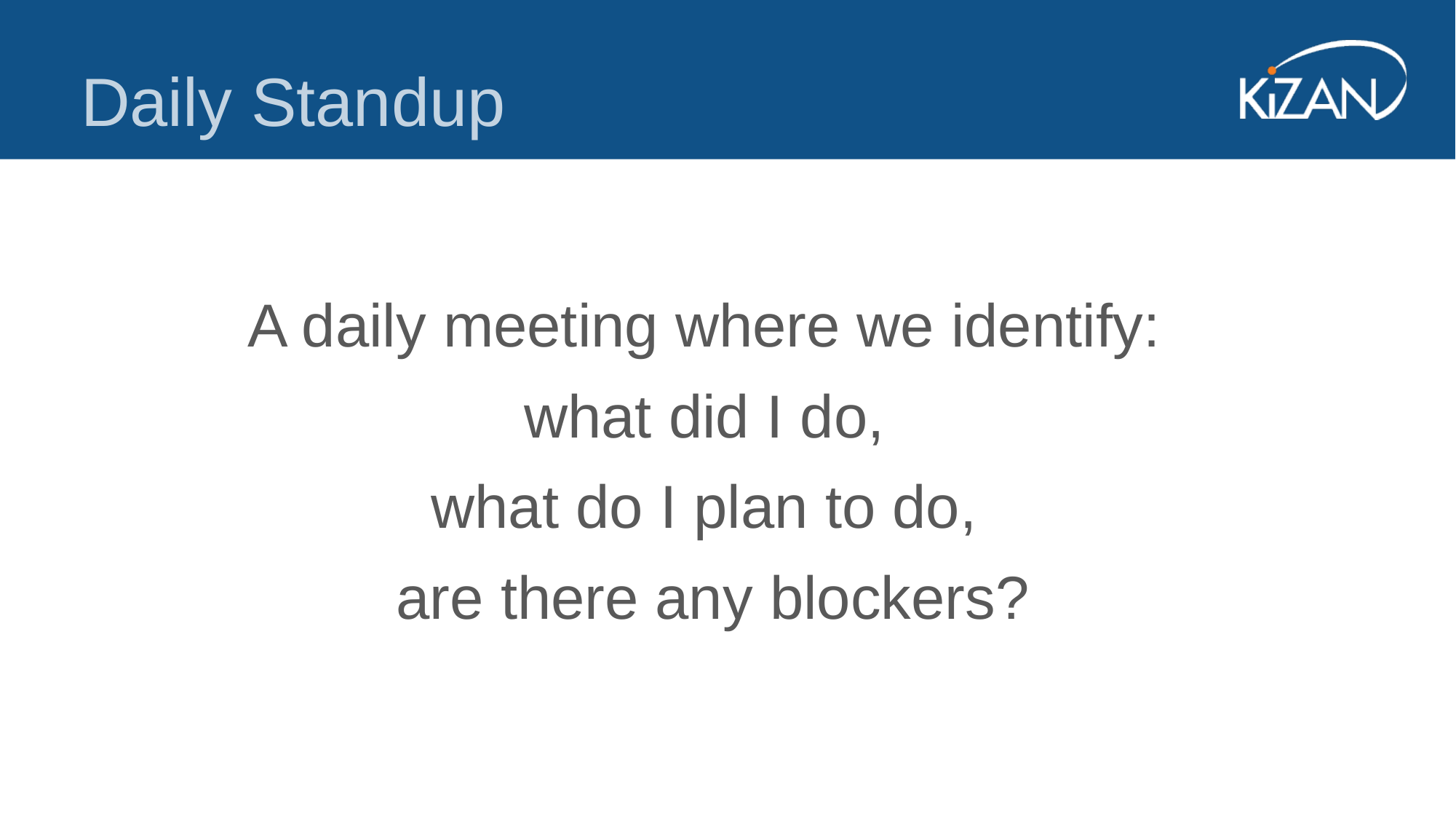

Daily Standup
A daily meeting where we identify:
what did I do,
what do I plan to do,
are there any blockers?